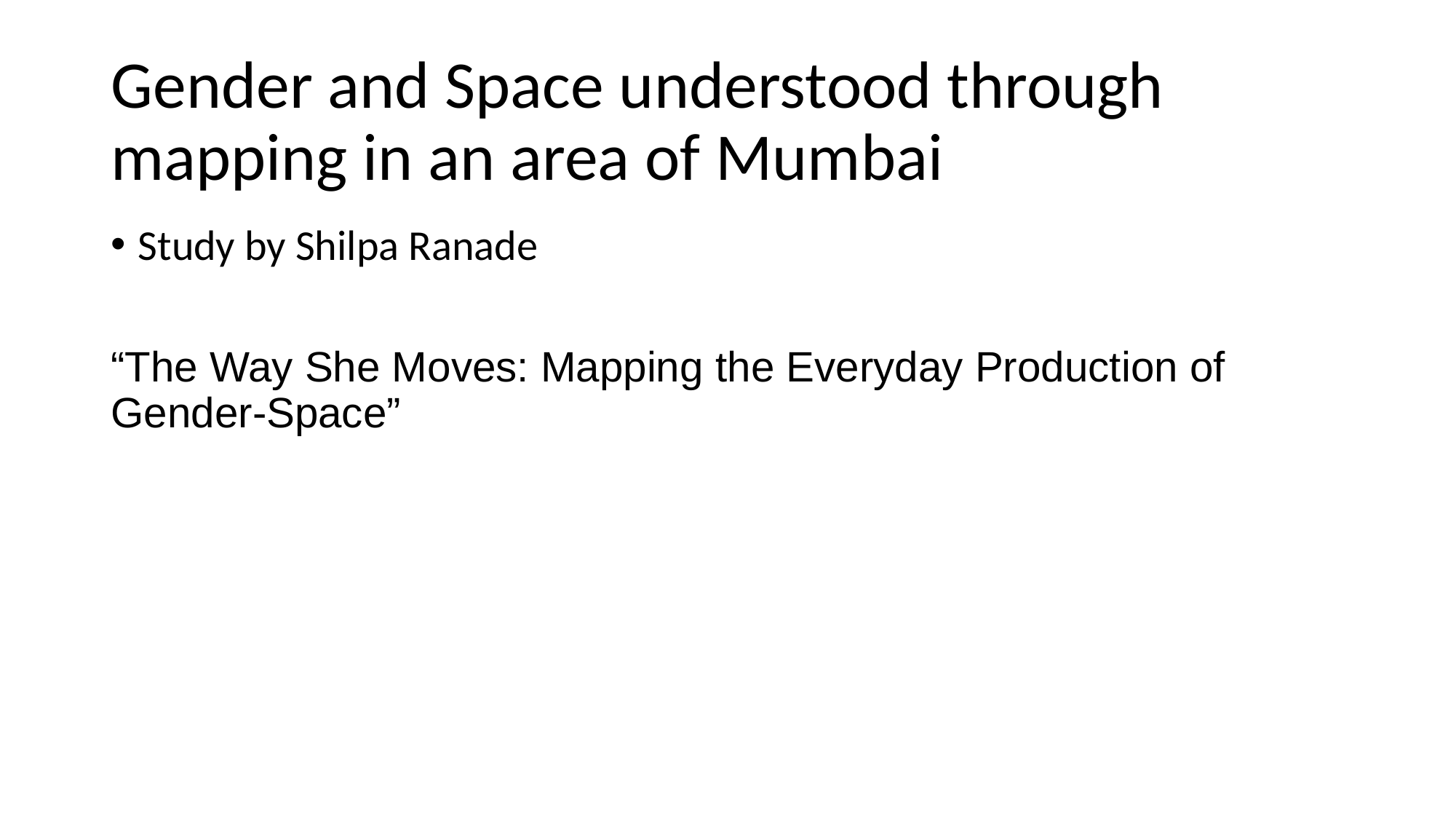

# Gender and Space understood through mapping in an area of Mumbai
Study by Shilpa Ranade

“The Way She Moves: Mapping the Everyday Production of Gender-Space”